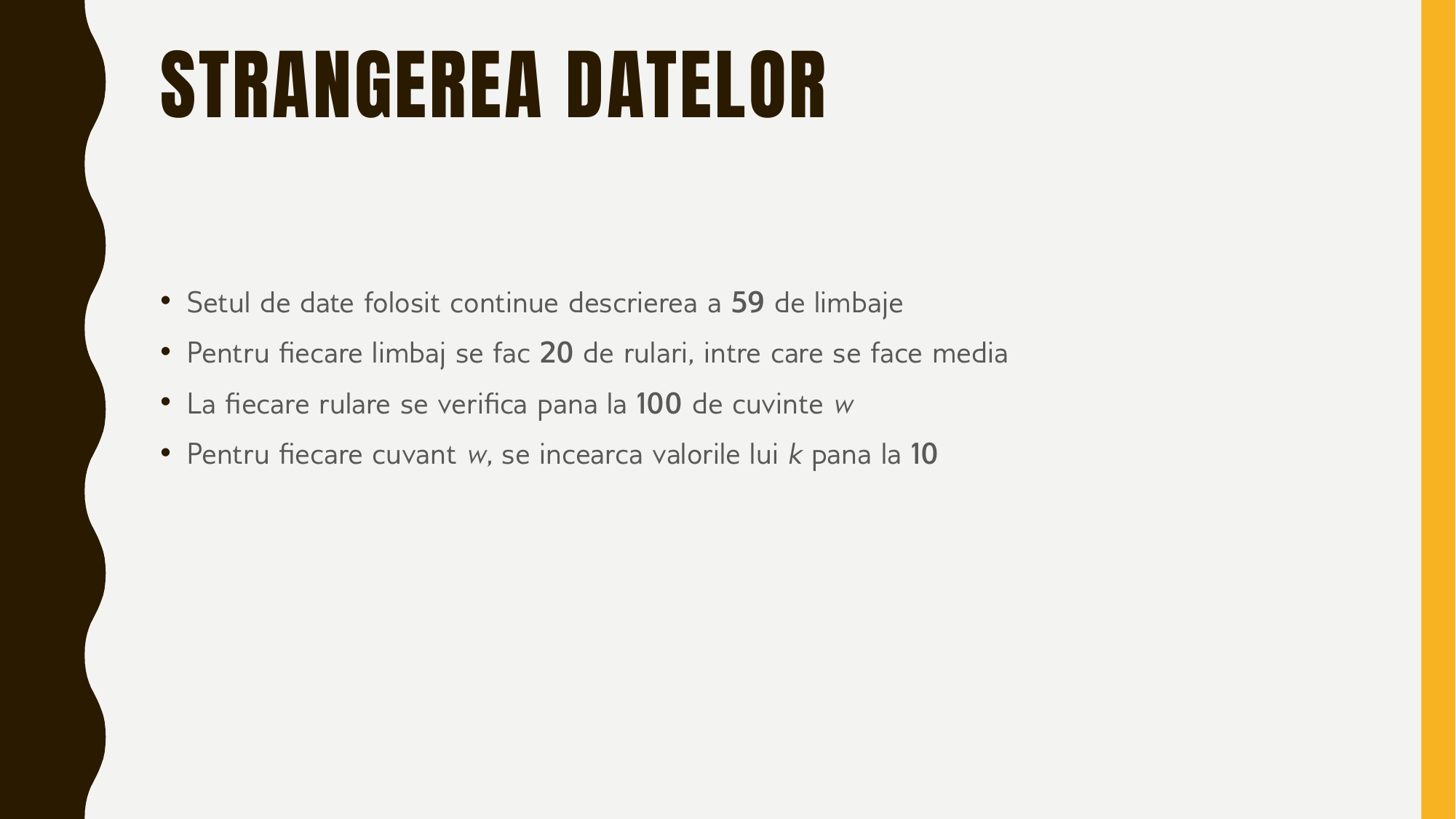

# Strangerea datelor
Setul de date folosit continue descrierea a 59 de limbaje
Pentru fiecare limbaj se fac 20 de rulari, intre care se face media
La fiecare rulare se verifica pana la 100 de cuvinte w
Pentru fiecare cuvant w, se incearca valorile lui k pana la 10